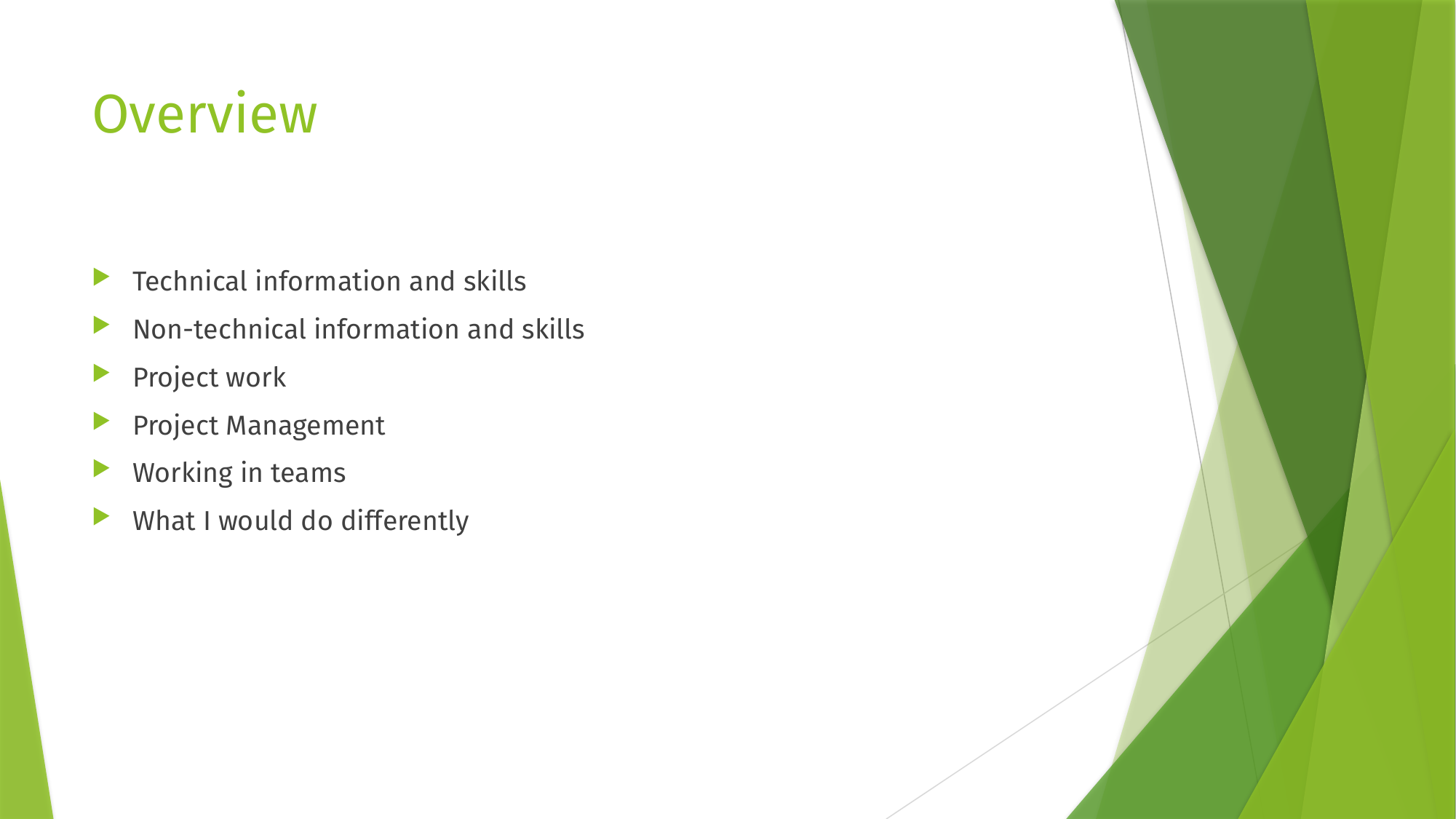

# Overview
Technical information and skills
Non-technical information and skills
Project work
Project Management
Working in teams
What I would do differently